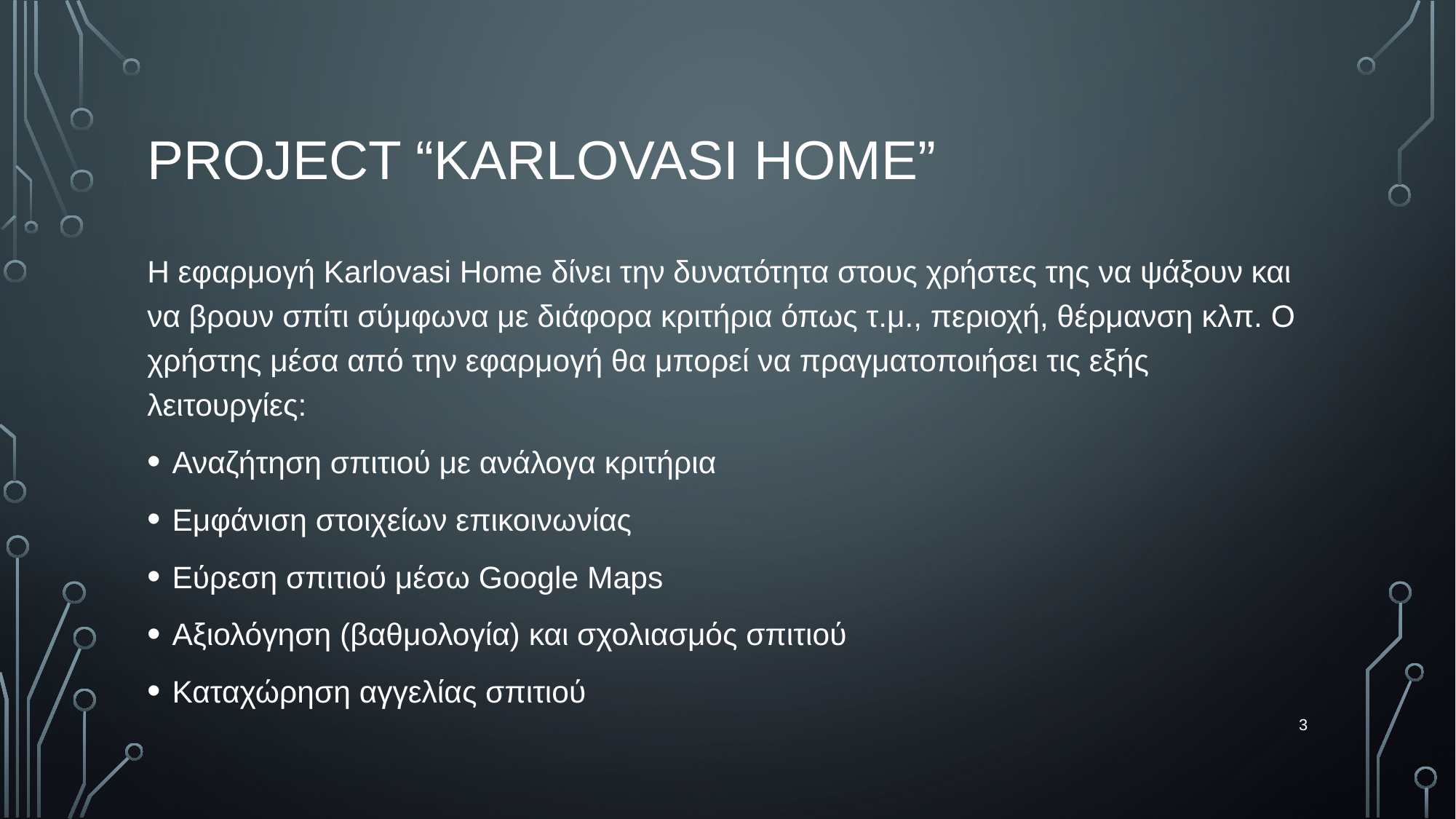

# Project “karlovasi home”
Η εφαρμογή Karlovasi Home δίνει την δυνατότητα στους χρήστες της να ψάξουν και να βρουν σπίτι σύμφωνα με διάφορα κριτήρια όπως τ.μ., περιοχή, θέρμανση κλπ. Ο χρήστης μέσα από την εφαρμογή θα μπορεί να πραγματοποιήσει τις εξής λειτουργίες:
Αναζήτηση σπιτιού με ανάλογα κριτήρια
Εμφάνιση στοιχείων επικοινωνίας
Εύρεση σπιτιού μέσω Google Maps
Αξιολόγηση (βαθμολογία) και σχολιασμός σπιτιού
Καταχώρηση αγγελίας σπιτιού
3